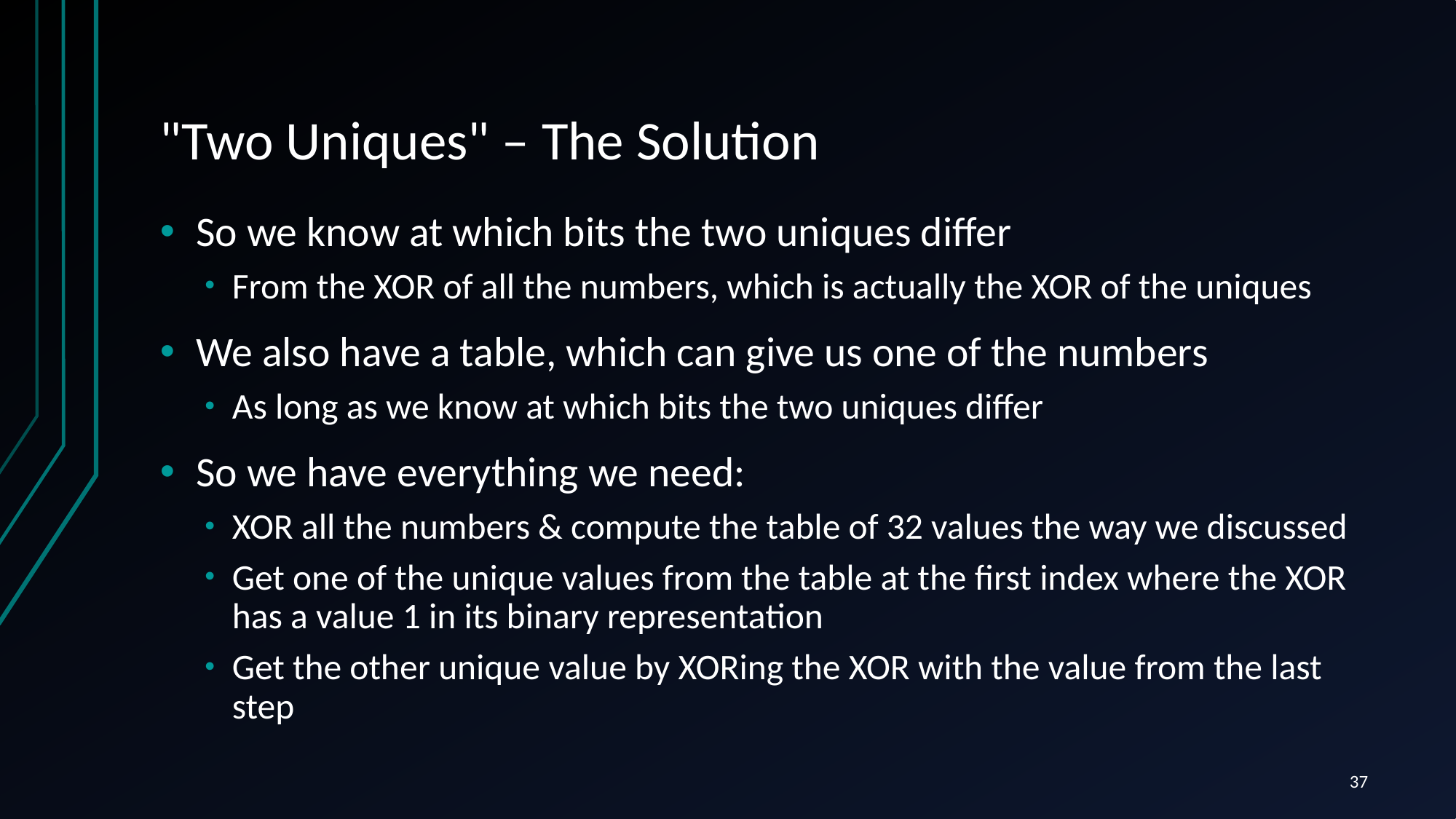

# "Two Uniques" – The Solution
So we know at which bits the two uniques differ
From the XOR of all the numbers, which is actually the XOR of the uniques
We also have a table, which can give us one of the numbers
As long as we know at which bits the two uniques differ
So we have everything we need:
XOR all the numbers & compute the table of 32 values the way we discussed
Get one of the unique values from the table at the first index where the XOR has a value 1 in its binary representation
Get the other unique value by XORing the XOR with the value from the last step
37